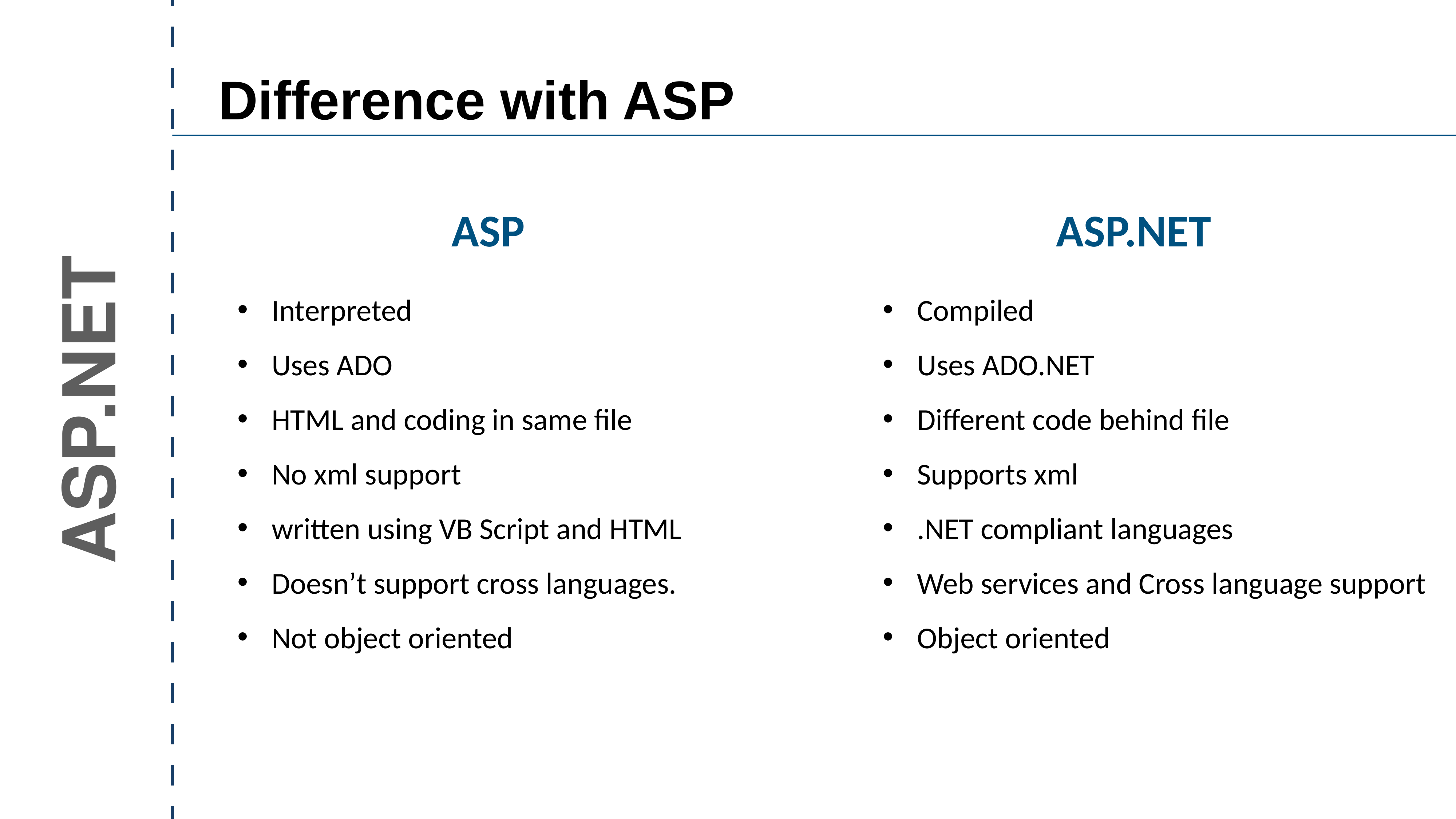

Difference with ASP

ASP.NET
ASP
Interpreted
Uses ADO
HTML and coding in same file
No xml support
written using VB Script and HTML
Doesn’t support cross languages.
Not object oriented
Compiled
Uses ADO.NET
Different code behind file
Supports xml
.NET compliant languages
Web services and Cross language support
Object oriented
ASP.NET